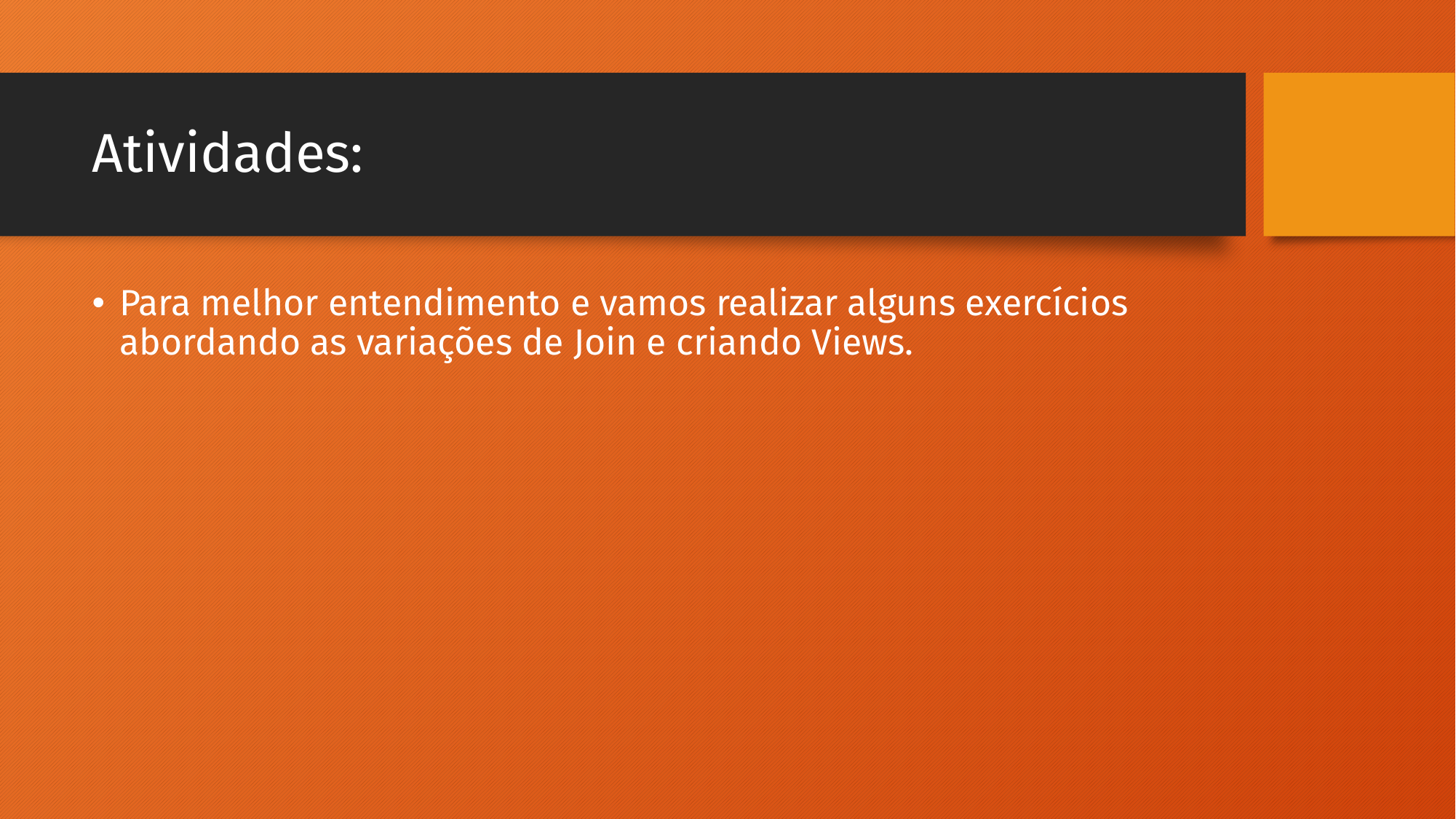

# Atividades:
Para melhor entendimento e vamos realizar alguns exercícios abordando as variações de Join e criando Views.